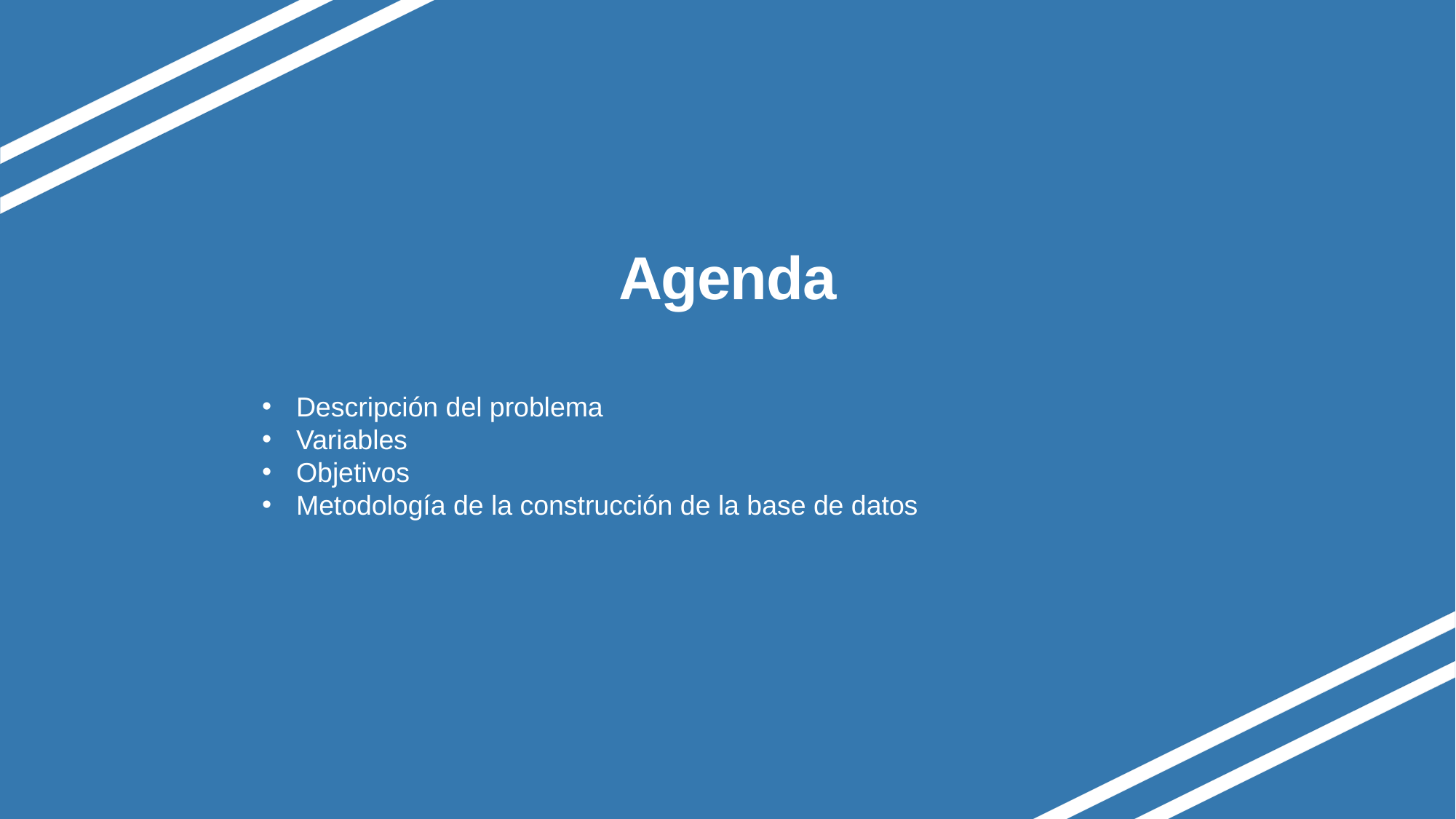

# Agenda
Descripción del problema
Variables
Objetivos
Metodología de la construcción de la base de datos